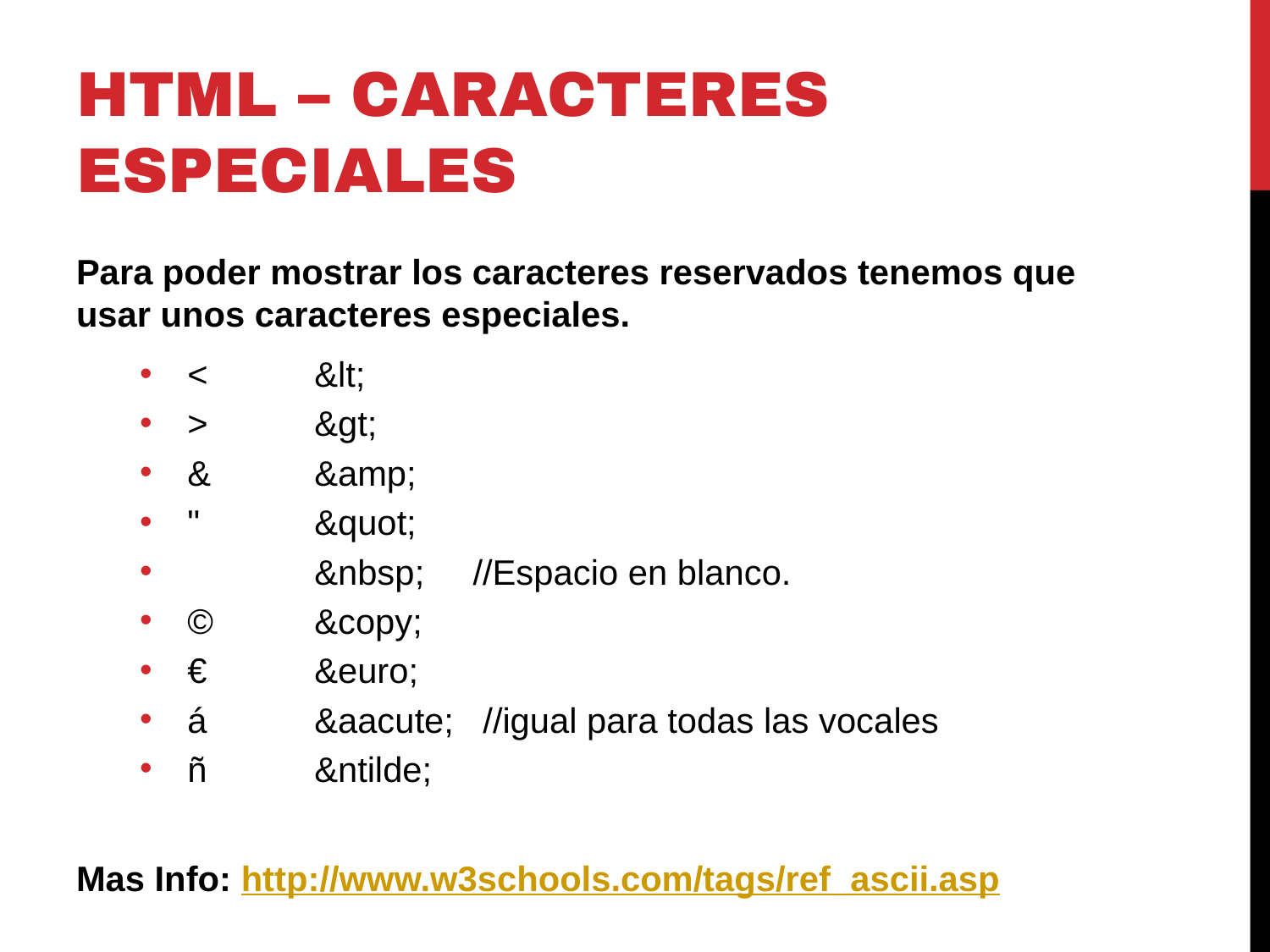

# HTML – Caracteres especiales
Para poder mostrar los caracteres reservados tenemos que usar unos caracteres especiales.
<	&lt;
>	&gt;
& 	&amp;
" 	&quot;
   	&nbsp;     //Espacio en blanco.
©	&copy;
€	&euro;
á	&aacute;   //igual para todas las vocales
ñ	&ntilde;

Mas Info: http://www.w3schools.com/tags/ref_ascii.asp